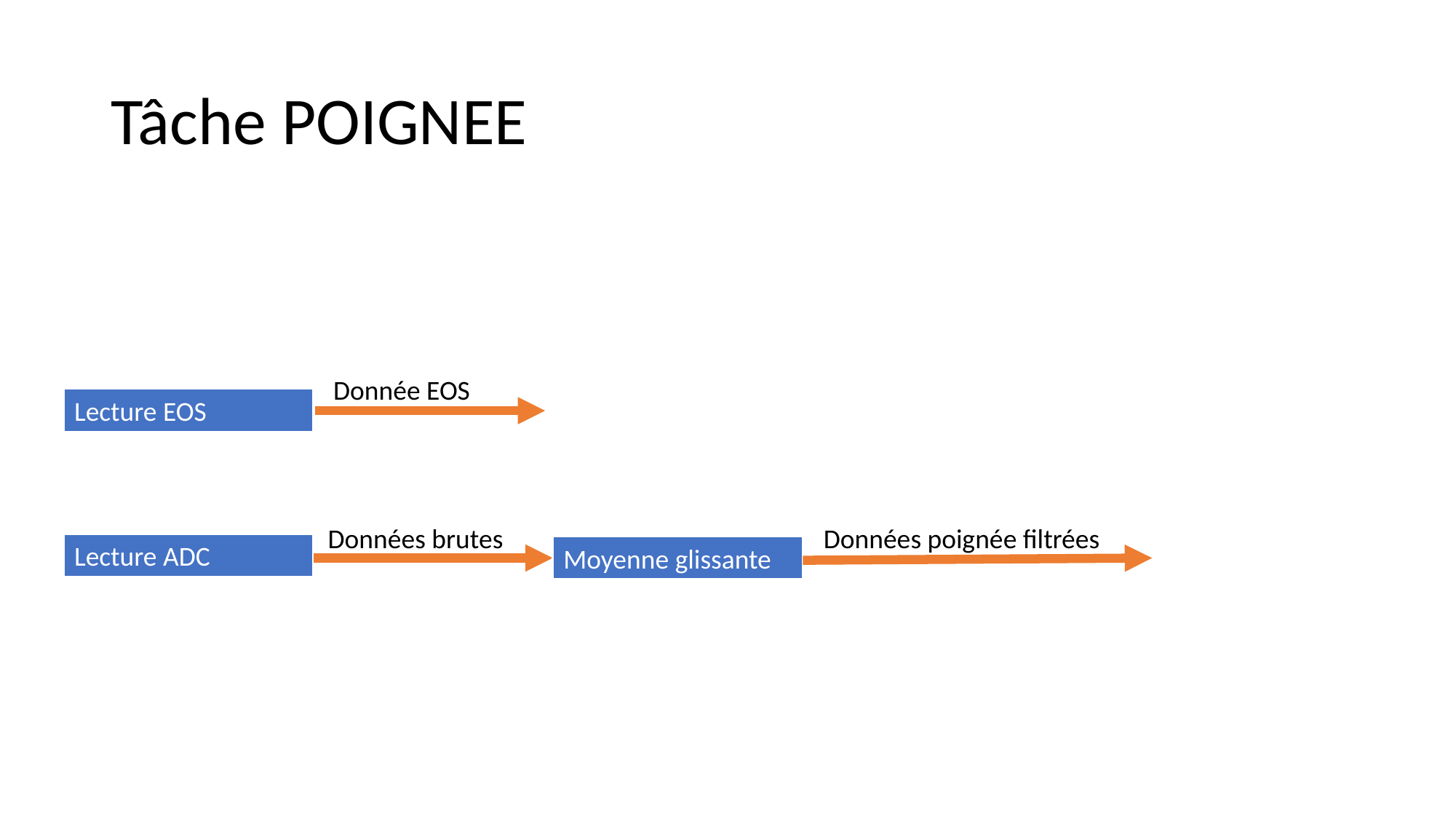

# Tâche POIGNEE
Donnée EOS
Lecture EOS
Données brutes
Données poignée filtrées
Lecture ADC
Moyenne glissante